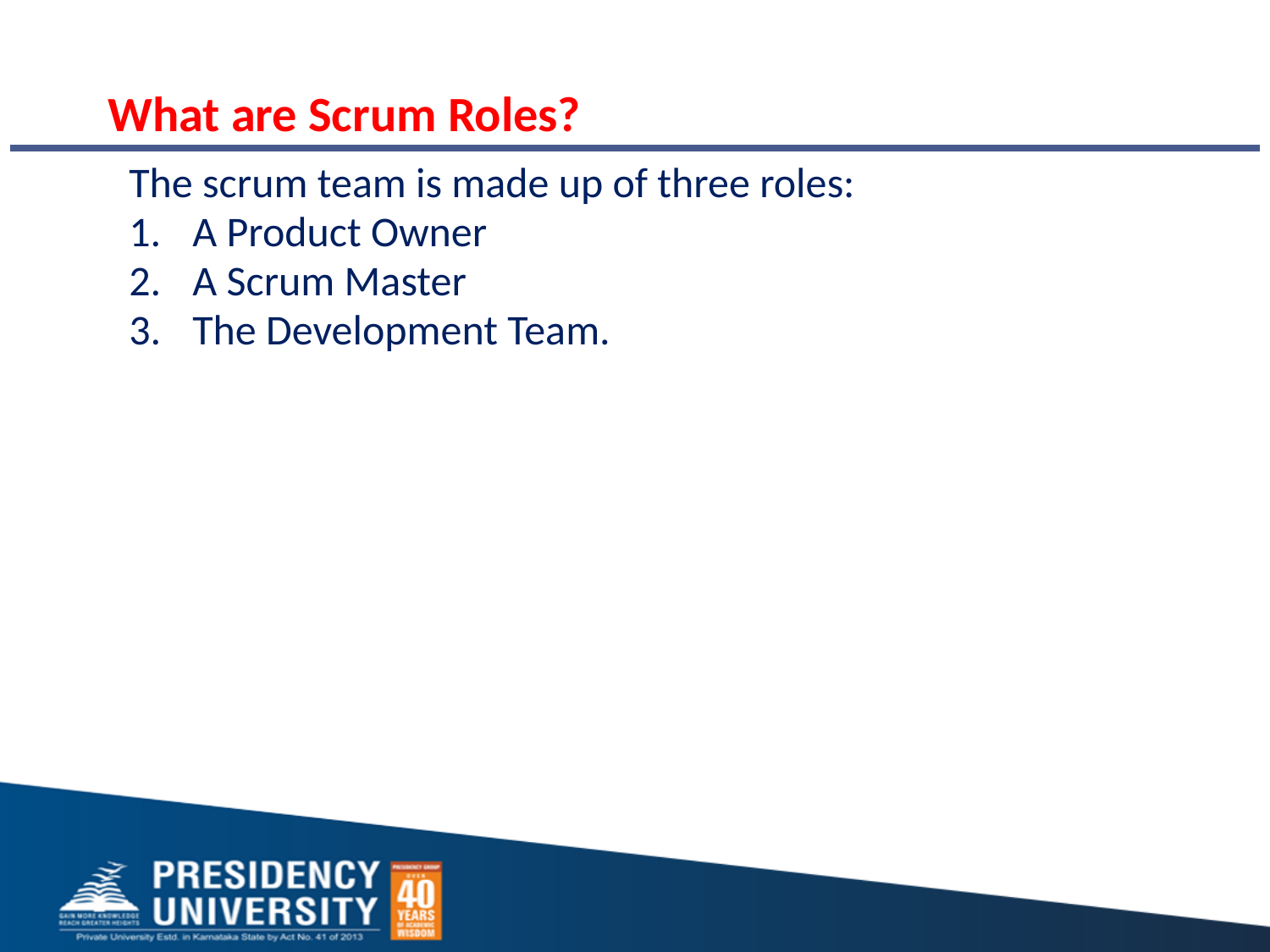

# What are Scrum Roles?
The scrum team is made up of three roles:
A Product Owner
A Scrum Master
The Development Team.